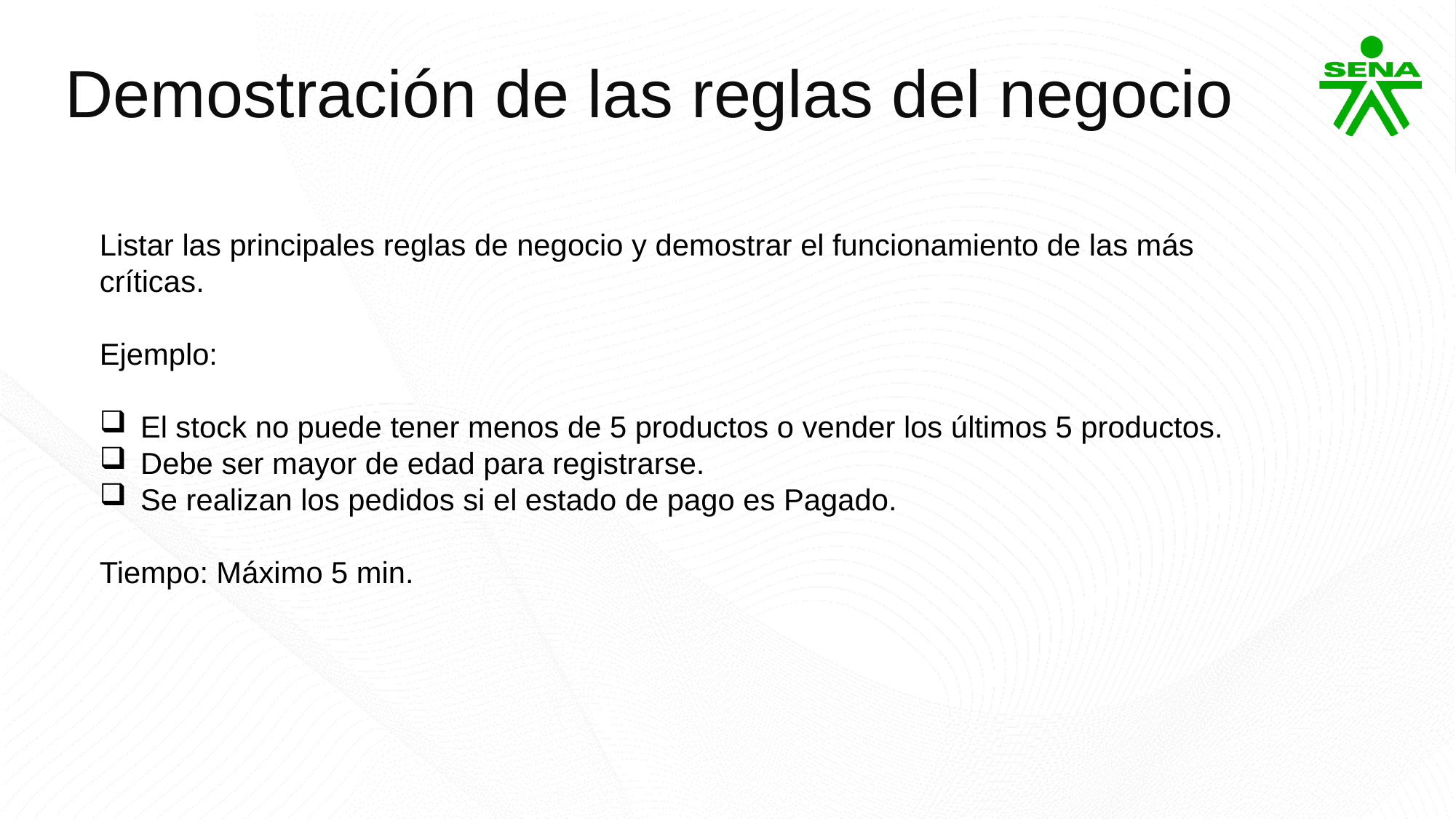

Demostración de las reglas del negocio

Listar las principales reglas de negocio y demostrar el funcionamiento de las más críticas.

Ejemplo:

El stock no puede tener menos de 5 productos o vender los últimos 5 productos.
Debe ser mayor de edad para registrarse.
Se realizan los pedidos si el estado de pago es Pagado.

Tiempo: Máximo 5 min.